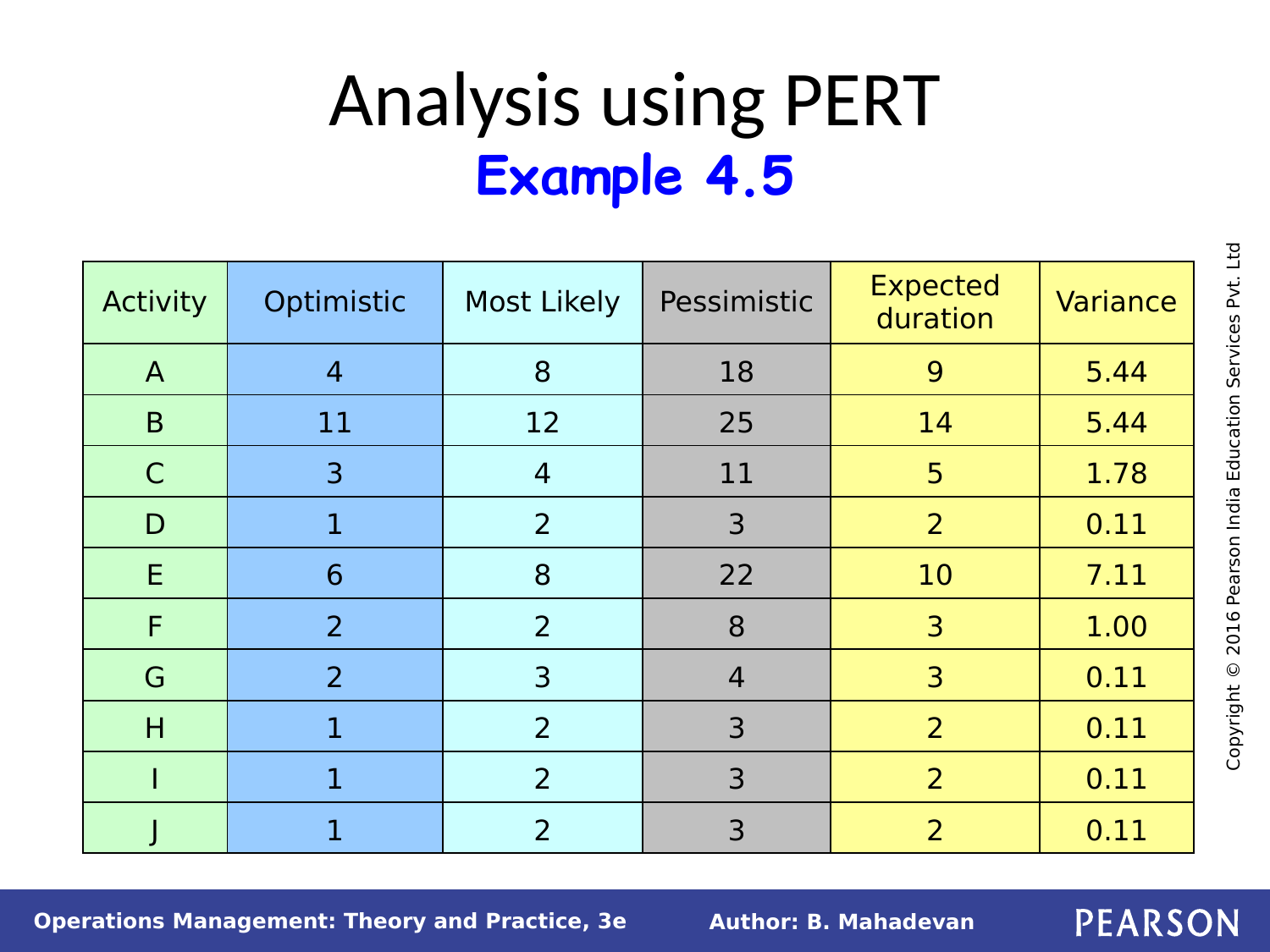

# Analysis using PERT Example 4.5
| Activity | Optimistic | Most Likely | Pessimistic | Expected duration | Variance |
| --- | --- | --- | --- | --- | --- |
| A | 4 | 8 | 18 | 9 | 5.44 |
| B | 11 | 12 | 25 | 14 | 5.44 |
| C | 3 | 4 | 11 | 5 | 1.78 |
| D | 1 | 2 | 3 | 2 | 0.11 |
| E | 6 | 8 | 22 | 10 | 7.11 |
| F | 2 | 2 | 8 | 3 | 1.00 |
| G | 2 | 3 | 4 | 3 | 0.11 |
| H | 1 | 2 | 3 | 2 | 0.11 |
| I | 1 | 2 | 3 | 2 | 0.11 |
| J | 1 | 2 | 3 | 2 | 0.11 |